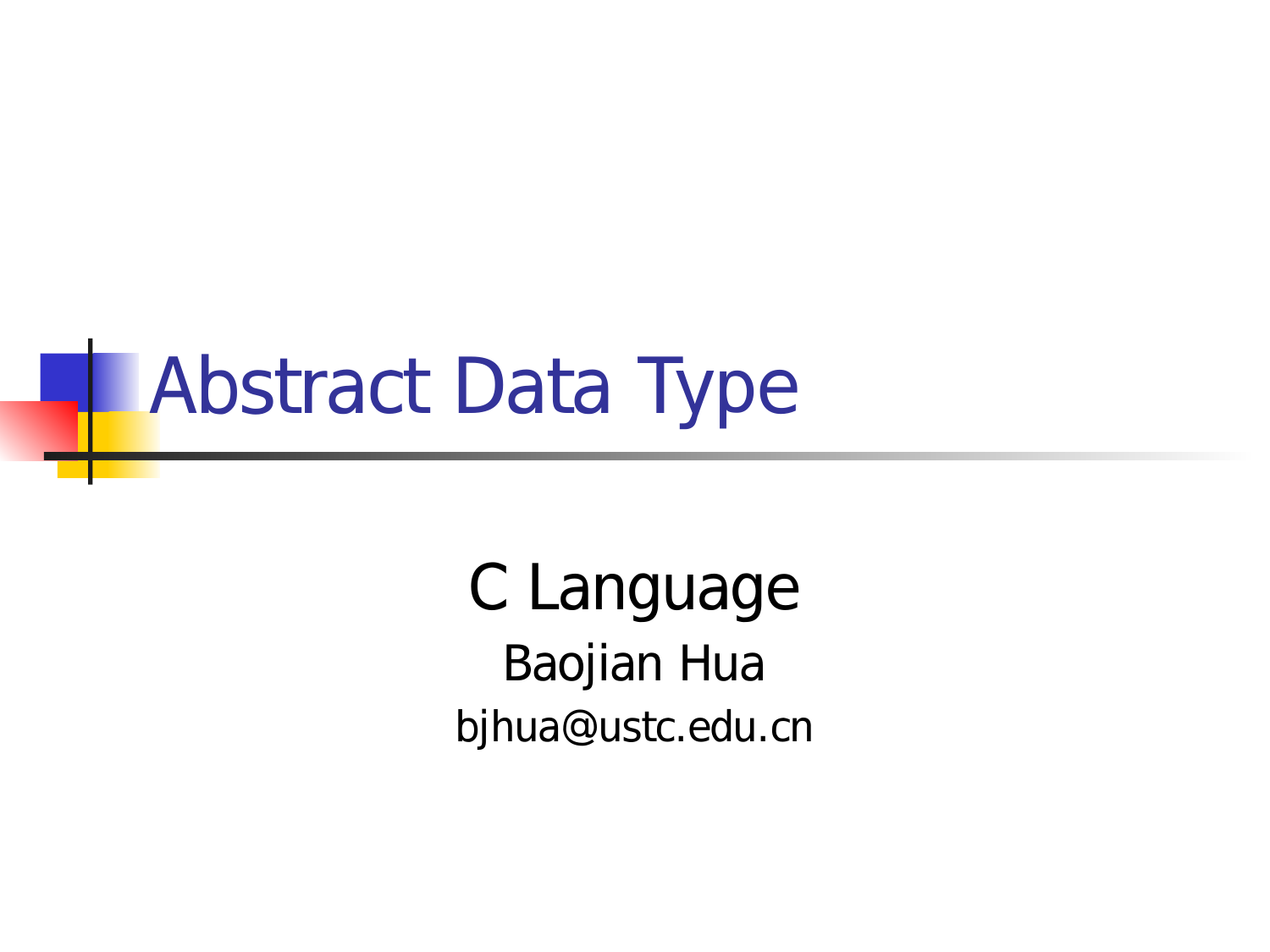

# Abstract Data Type
C Language
Baojian Hua
bjhua@ustc.edu.cn